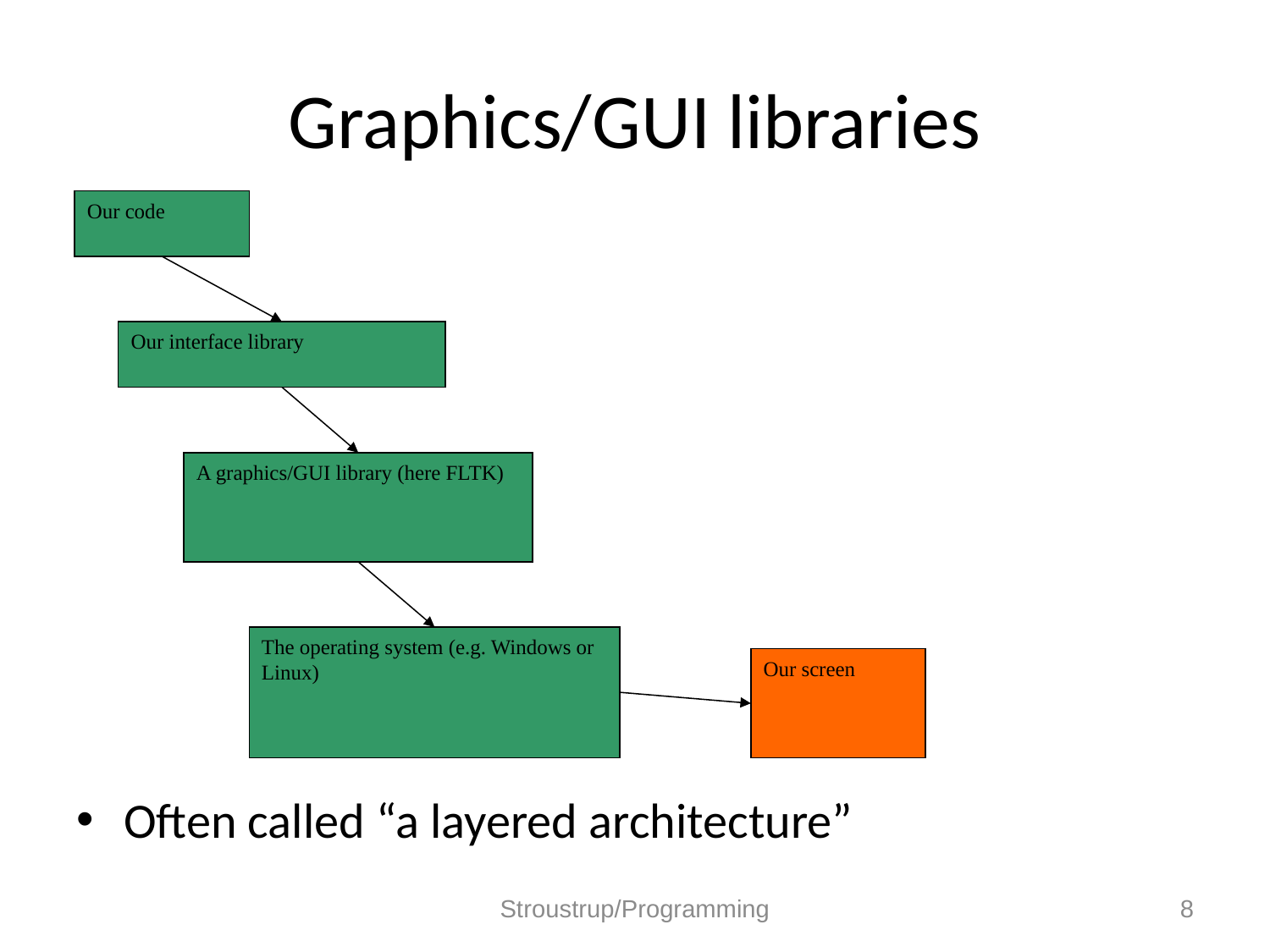

# Graphics/GUI libraries

Our code
Our interface library
A graphics/GUI library (here FLTK)
The operating system (e.g. Windows or Linux)
Our screen
Often called “a layered architecture”
Stroustrup/Programming
8